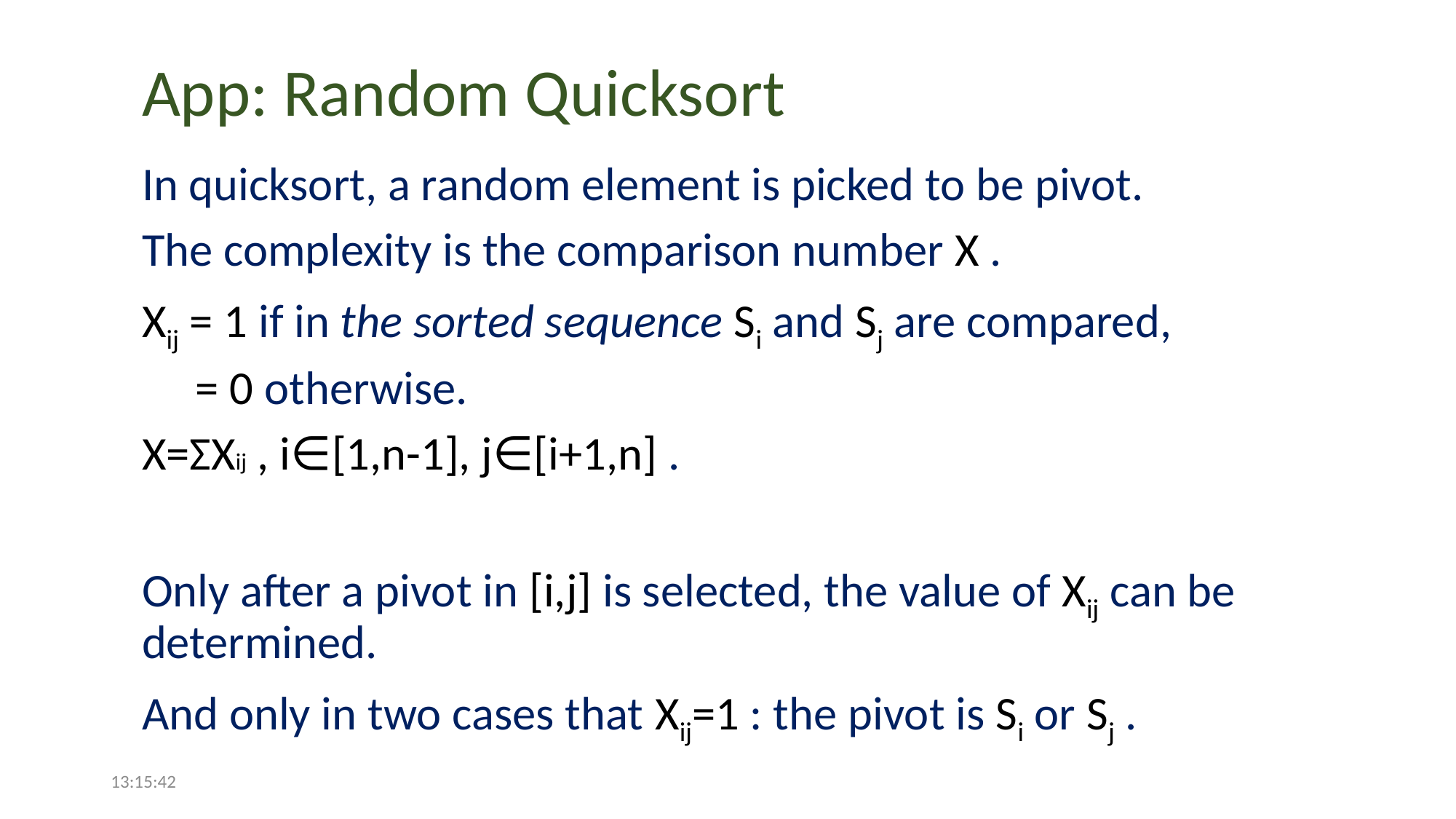

# App: Random Quicksort
In quicksort, a random element is picked to be pivot.
The complexity is the comparison number X .
Xij = 1 if in the sorted sequence Si and Sj are compared,
     = 0 otherwise.
X=ΣXij , i∈[1,n-1], j∈[i+1,n] .

Only after a pivot in [i,j] is selected, the value of Xij can be determined.
And only in two cases that Xij=1 : the pivot is Si or Sj .
13:15:42